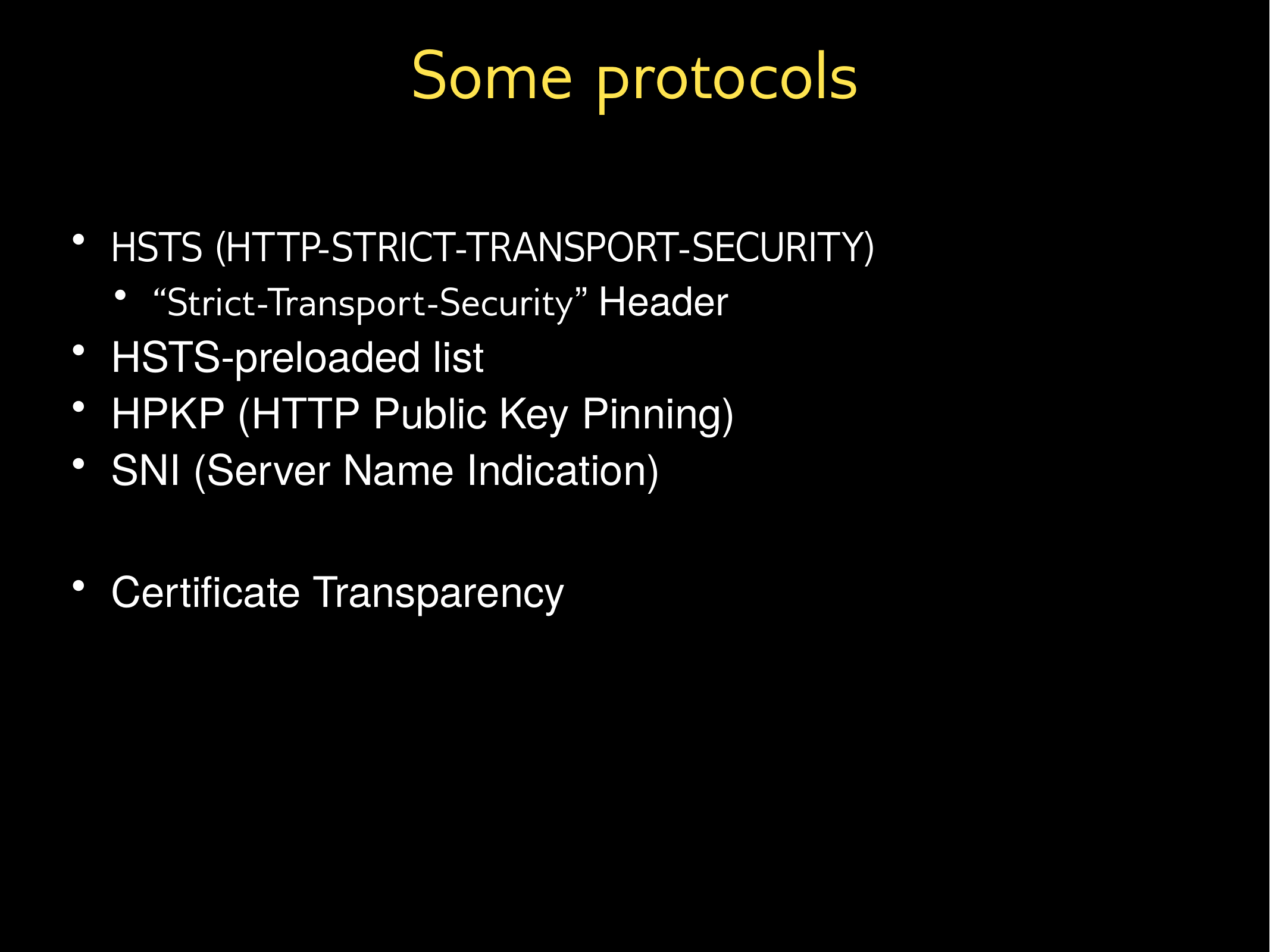

# Some protocols
HSTS (HTTP-STRICT-TRANSPORT-SECURITY)
“Strict-Transport-Security” Header
HSTS-preloaded list
HPKP (HTTP Public Key Pinning)
SNI (Server Name Indication)

Certificate Transparency
57